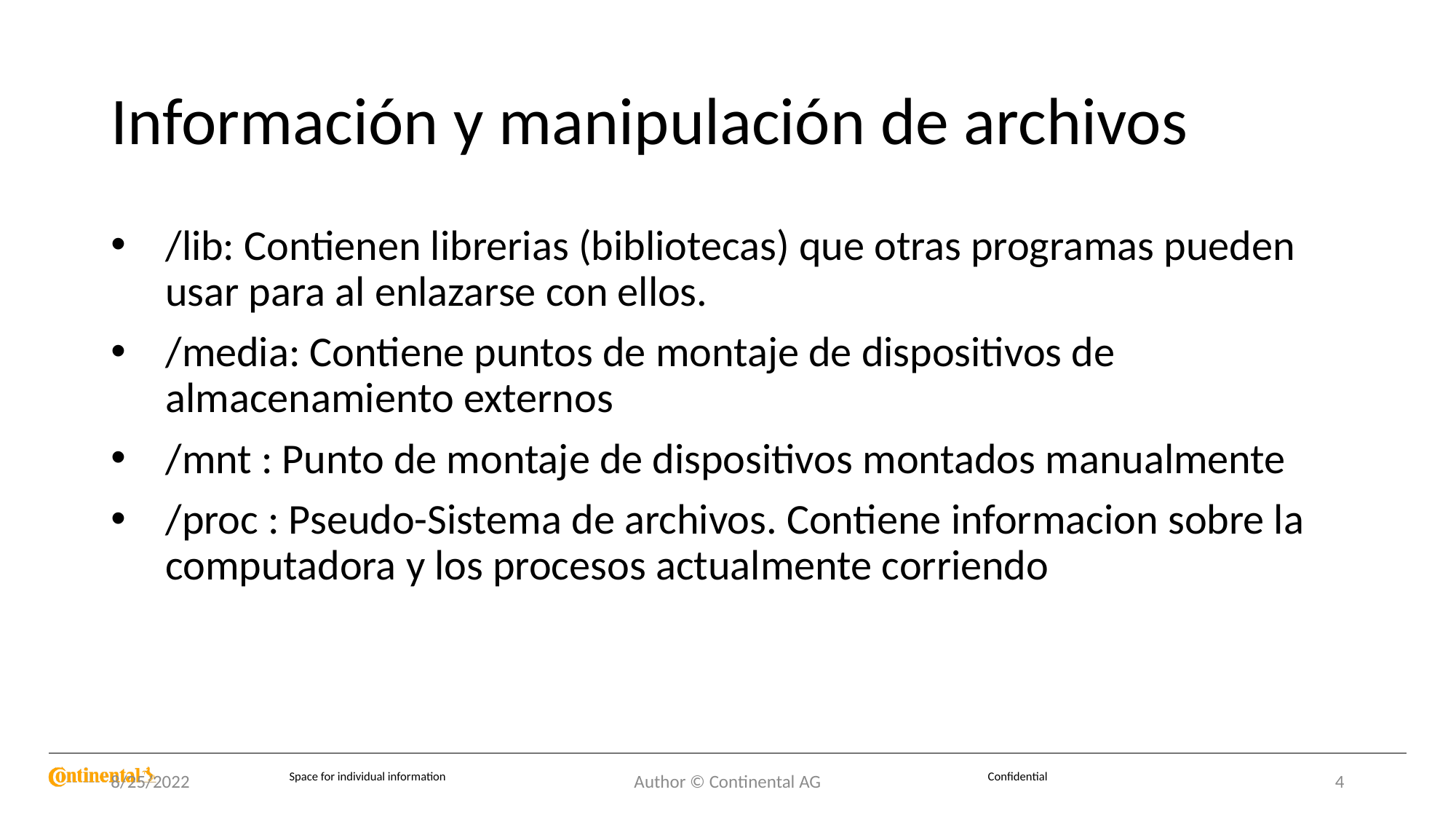

# Información y manipulación de archivos
/lib: Contienen librerias (bibliotecas) que otras programas pueden usar para al enlazarse con ellos.
/media: Contiene puntos de montaje de dispositivos de almacenamiento externos
/mnt : Punto de montaje de dispositivos montados manualmente
/proc : Pseudo-Sistema de archivos. Contiene informacion sobre la computadora y los procesos actualmente corriendo
8/25/2022
Author © Continental AG
4